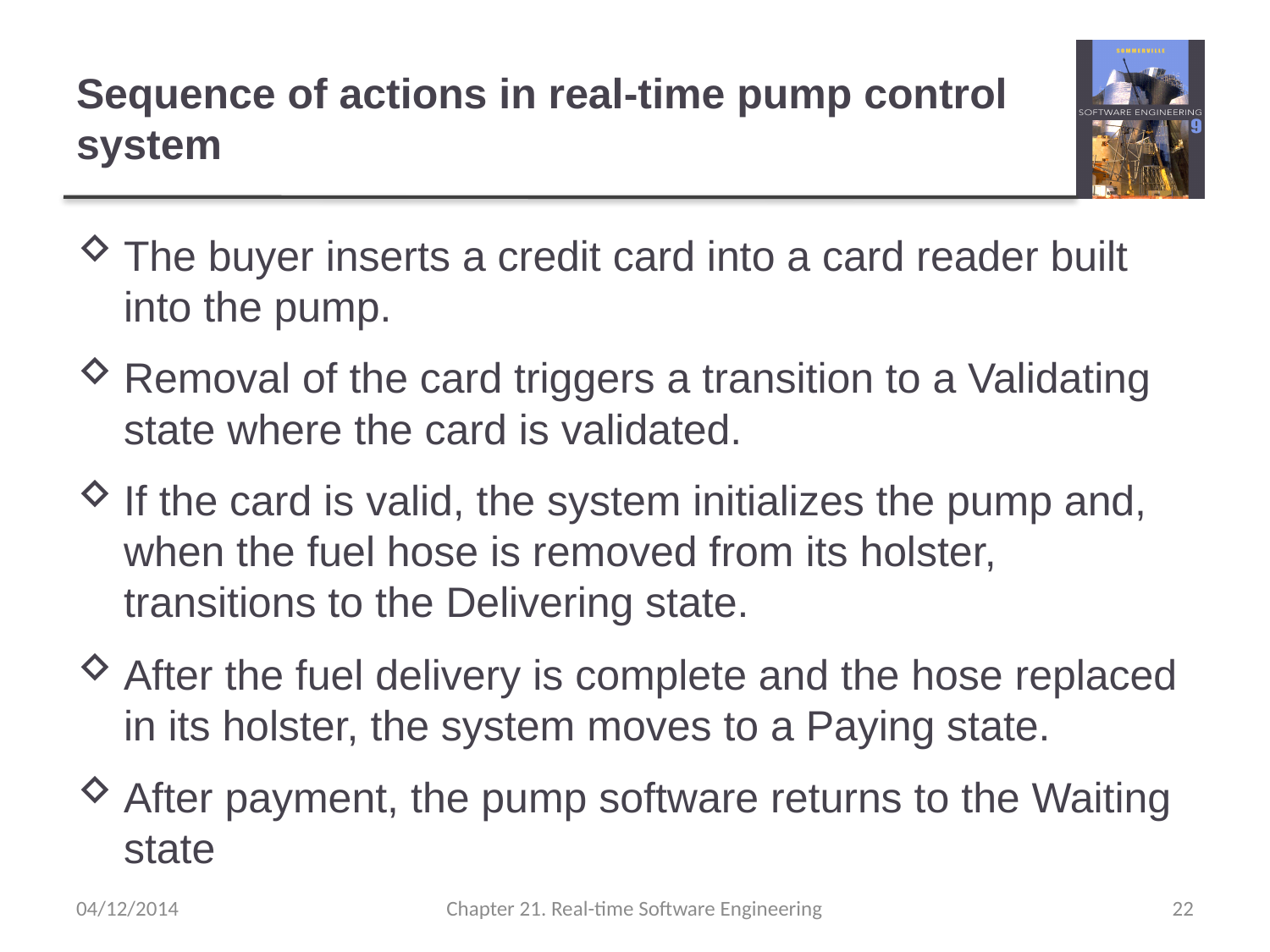

# Sequence of actions in real-time pump control system
The buyer inserts a credit card into a card reader built into the pump.
Removal of the card triggers a transition to a Validating state where the card is validated.
If the card is valid, the system initializes the pump and, when the fuel hose is removed from its holster, transitions to the Delivering state.
After the fuel delivery is complete and the hose replaced in its holster, the system moves to a Paying state.
After payment, the pump software returns to the Waiting state
04/12/2014
Chapter 21. Real-time Software Engineering
22